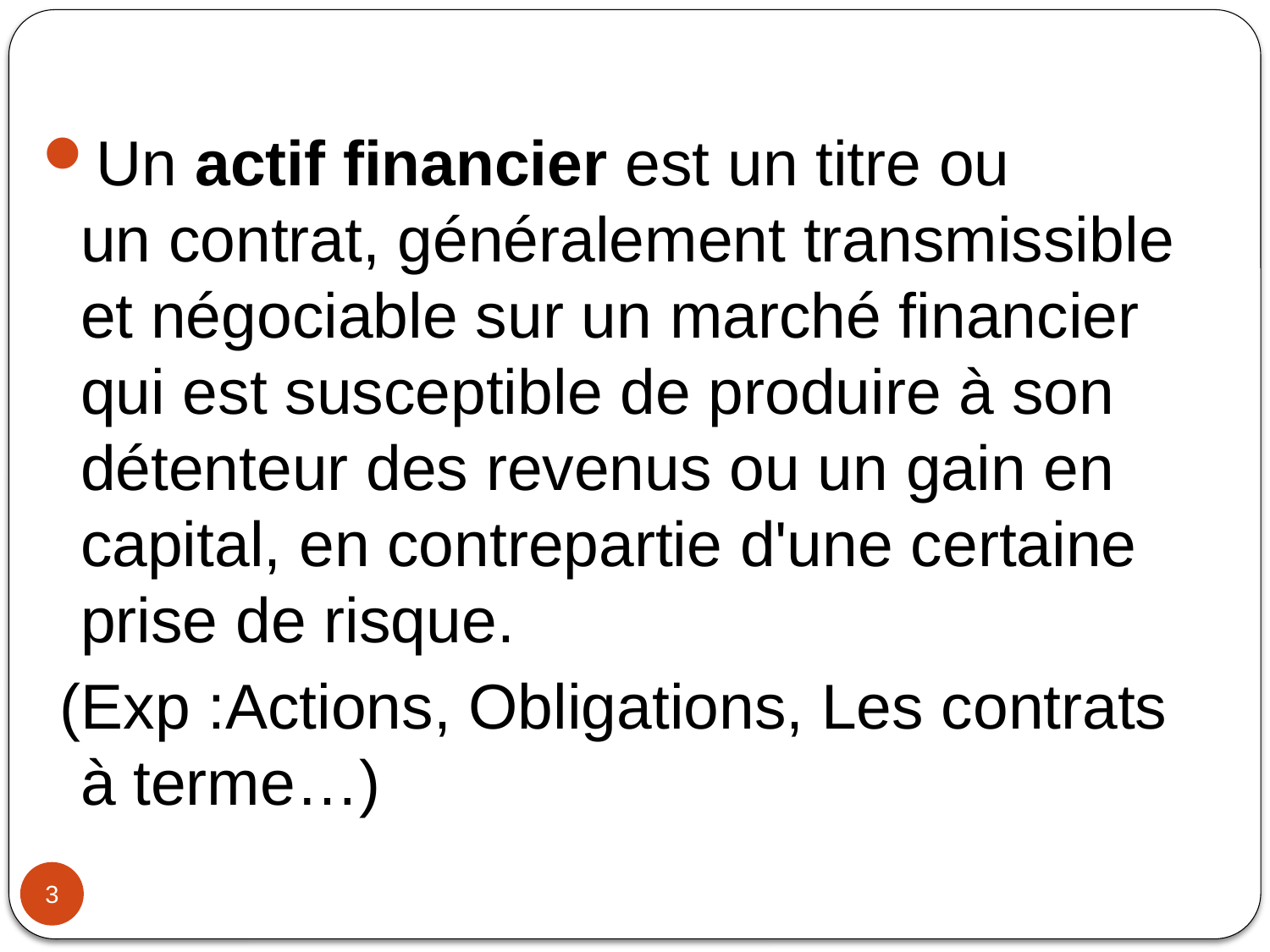

Un actif financier est un titre ou un contrat, généralement transmissible et négociable sur un marché financier qui est susceptible de produire à son détenteur des revenus ou un gain en capital, en contrepartie d'une certaine prise de risque.
 (Exp :Actions, Obligations, Les contrats à terme…)

3